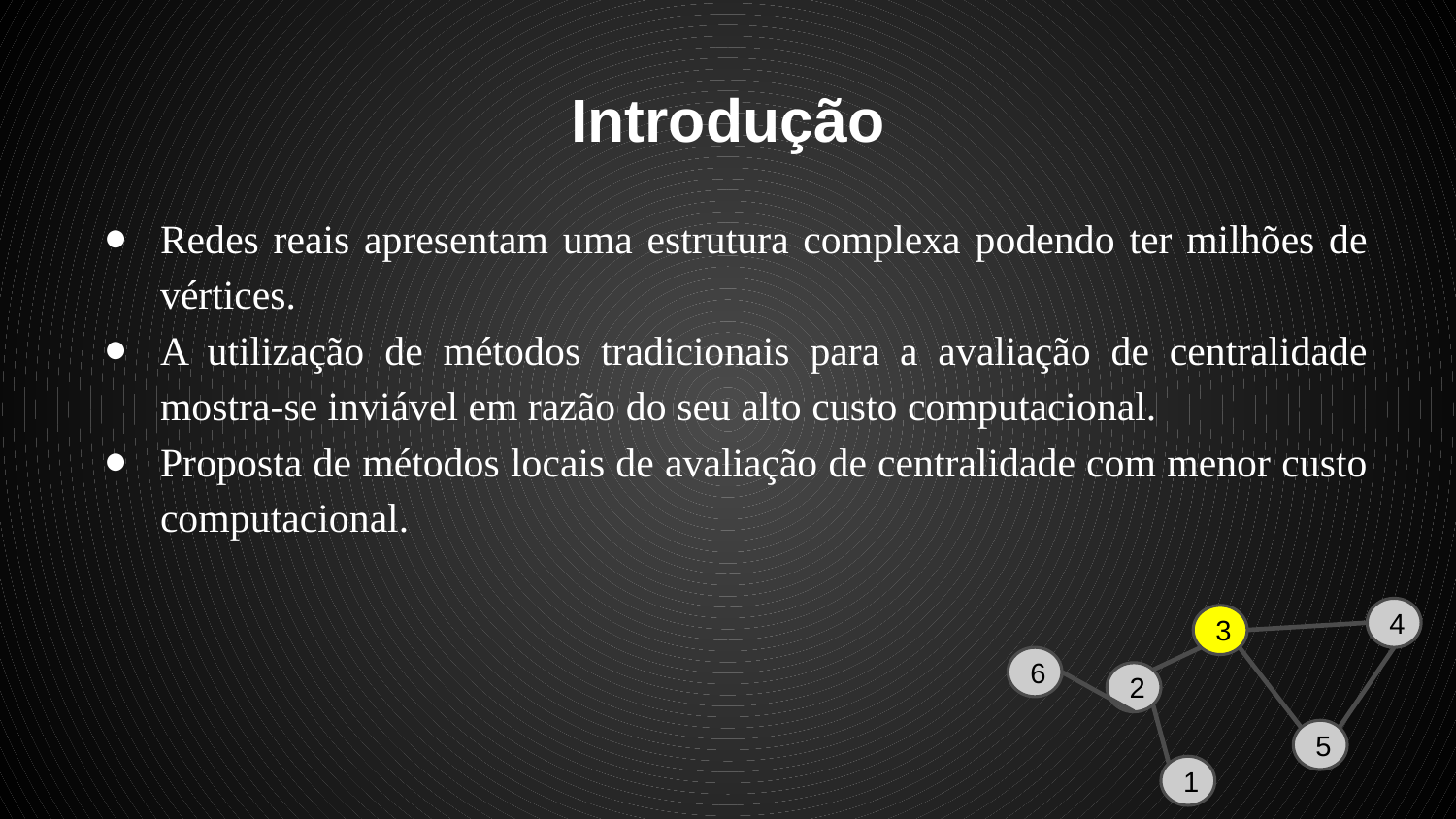

# Introdução
Redes reais apresentam uma estrutura complexa podendo ter milhões de vértices.
A utilização de métodos tradicionais para a avaliação de centralidade mostra-se inviável em razão do seu alto custo computacional.
Proposta de métodos locais de avaliação de centralidade com menor custo computacional.
4
3
2
5
1
6